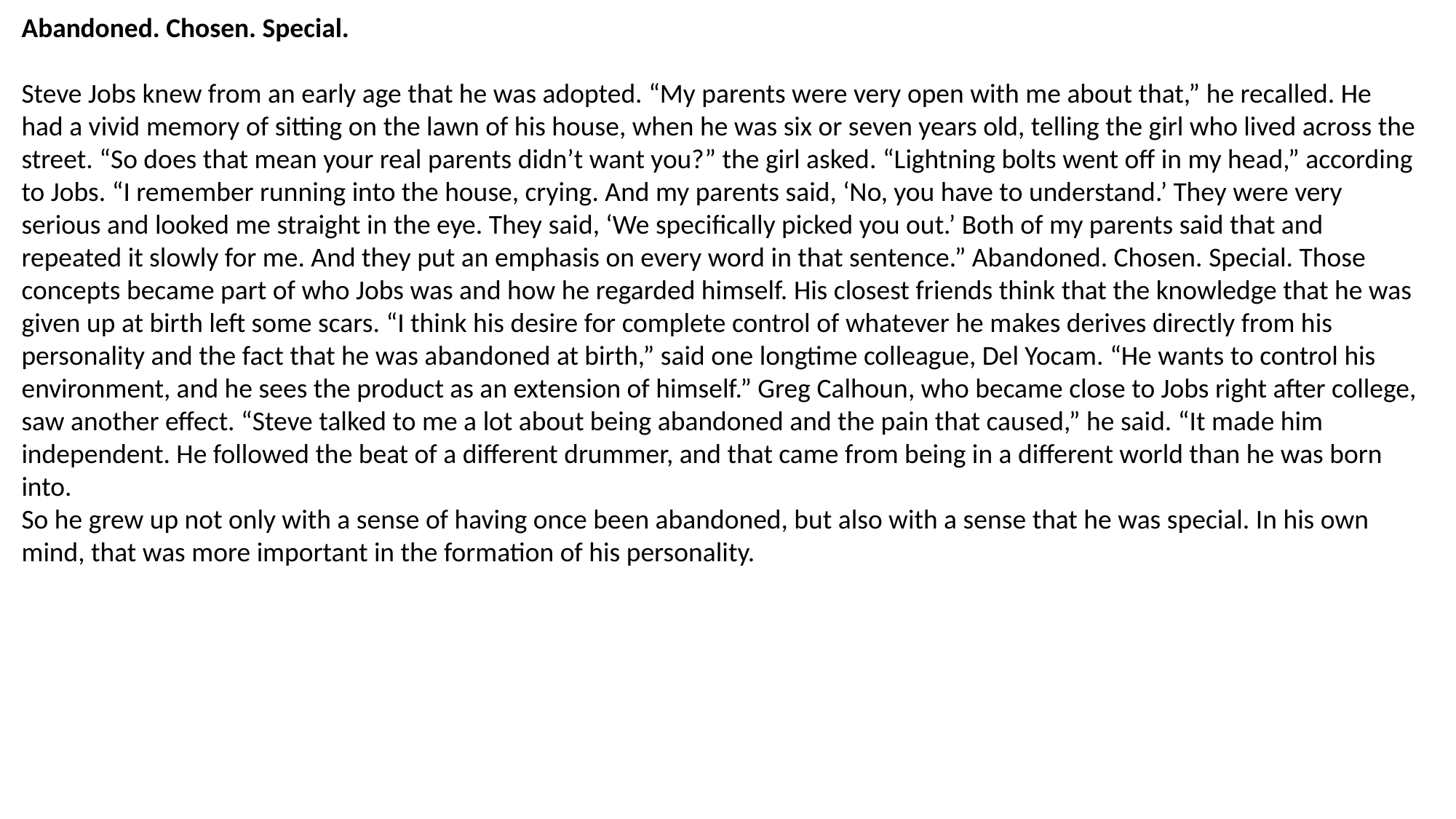

Abandoned. Chosen. Special.

Steve Jobs knew from an early age that he was adopted. “My parents were very open with me about that,” he recalled. He had a vivid memory of sitting on the lawn of his house, when he was six or seven years old, telling the girl who lived across the street. “So does that mean your real parents didn’t want you?” the girl asked. “Lightning bolts went off in my head,” according to Jobs. “I remember running into the house, crying. And my parents said, ‘No, you have to understand.’ They were very serious and looked me straight in the eye. They said, ‘We specifically picked you out.’ Both of my parents said that and repeated it slowly for me. And they put an emphasis on every word in that sentence.” Abandoned. Chosen. Special. Those concepts became part of who Jobs was and how he regarded himself. His closest friends think that the knowledge that he was given up at birth left some scars. “I think his desire for complete control of whatever he makes derives directly from his personality and the fact that he was abandoned at birth,” said one longtime colleague, Del Yocam. “He wants to control his environment, and he sees the product as an extension of himself.” Greg Calhoun, who became close to Jobs right after college, saw another effect. “Steve talked to me a lot about being abandoned and the pain that caused,” he said. “It made him independent. He followed the beat of a different drummer, and that came from being in a different world than he was born into.
So he grew up not only with a sense of having once been abandoned, but also with a sense that he was special. In his own mind, that was more important in the formation of his personality.